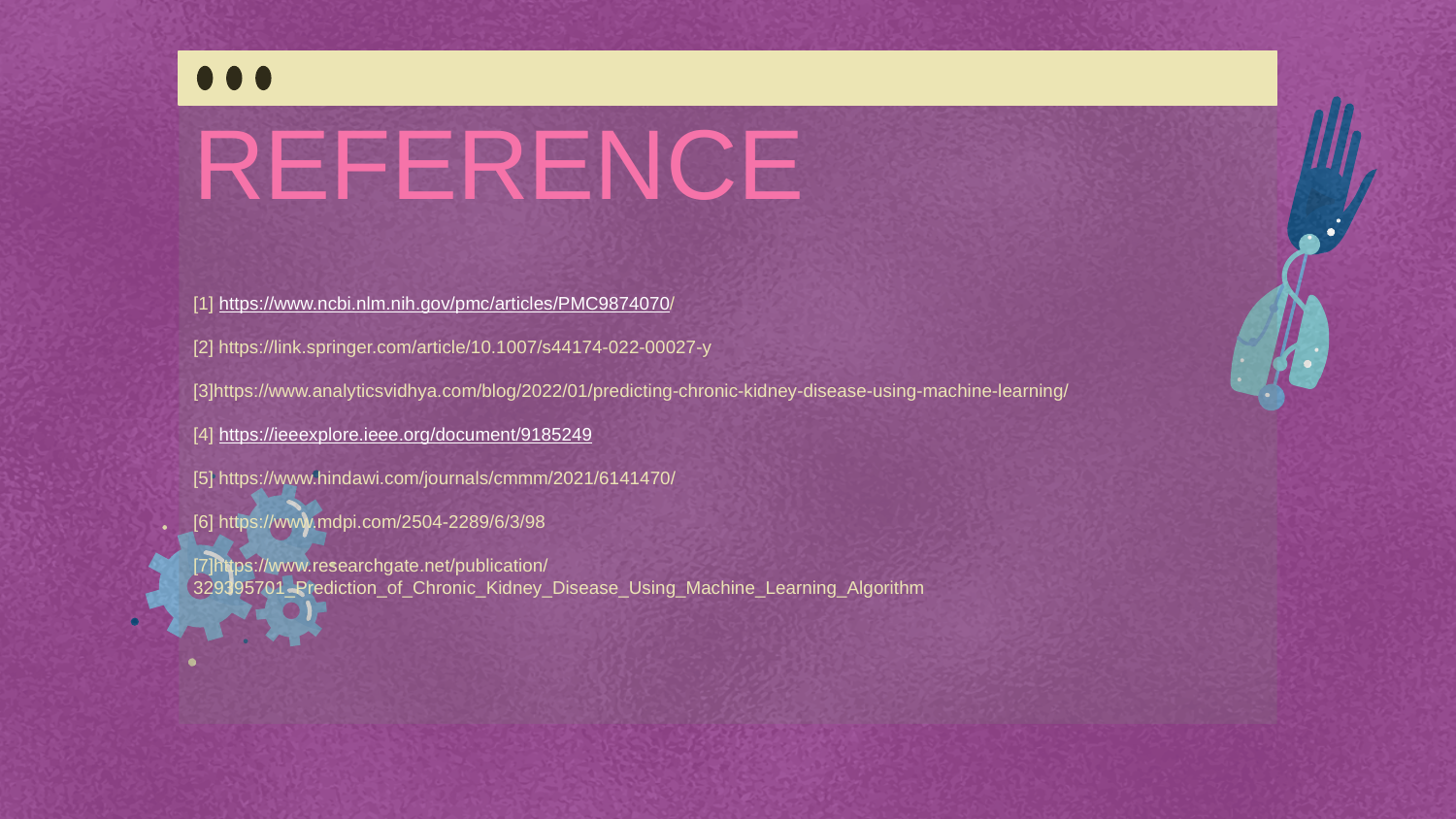

# REFERENCE

[1] https://www.ncbi.nlm.nih.gov/pmc/articles/PMC9874070/

[2] https://link.springer.com/article/10.1007/s44174-022-00027-y

[3]https://www.analyticsvidhya.com/blog/2022/01/predicting-chronic-kidney-disease-using-machine-learning/

[4] https://ieeexplore.ieee.org/document/9185249

[5] https://www.hindawi.com/journals/cmmm/2021/6141470/

[6] https://www.mdpi.com/2504-2289/6/3/98

[7]https://www.researchgate.net/publication/329395701_Prediction_of_Chronic_Kidney_Disease_Using_Machine_Learning_Algorithm